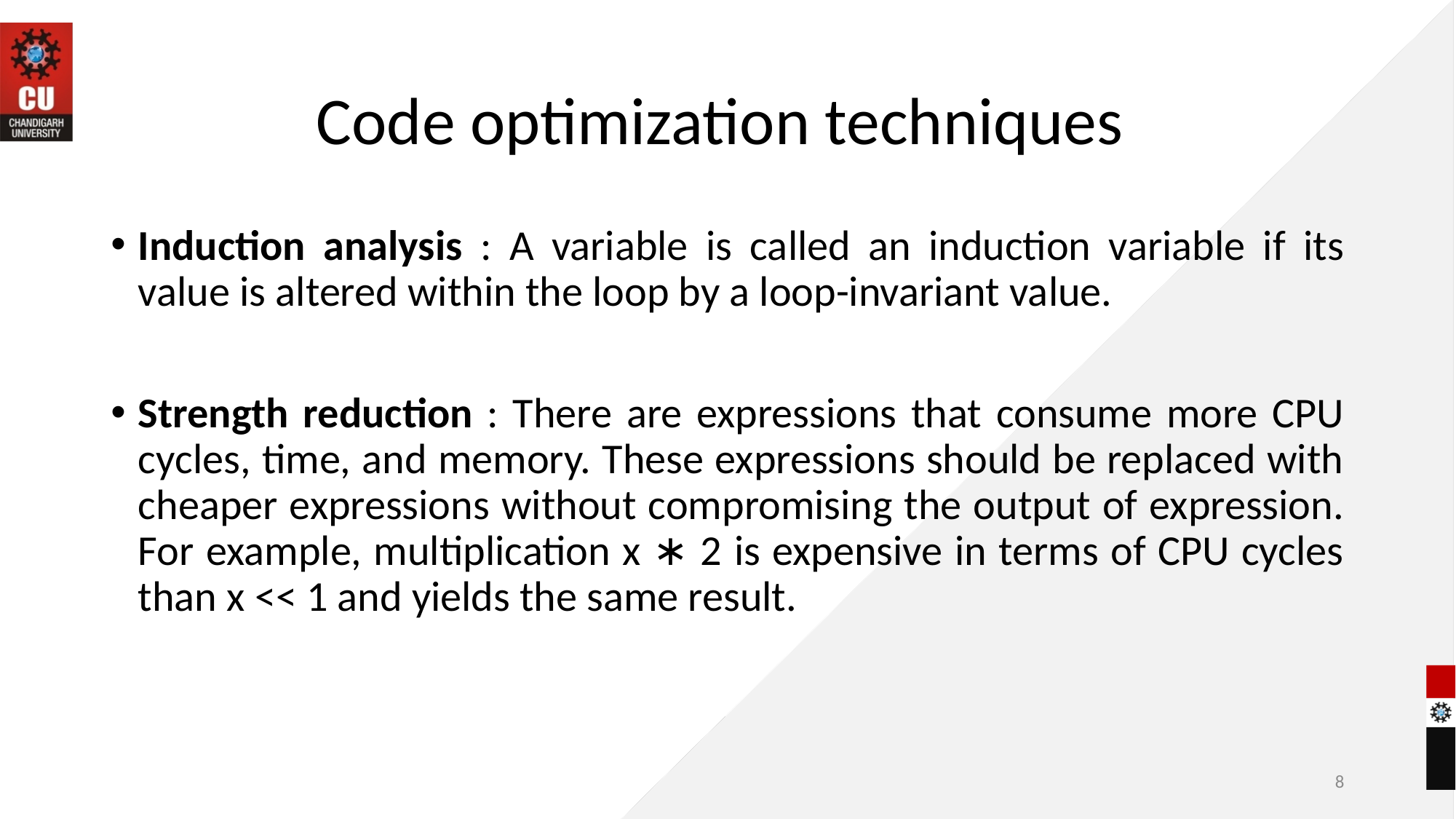

# Code optimization techniques
Induction analysis : A variable is called an induction variable if its value is altered within the loop by a loop-invariant value.

Strength reduction : There are expressions that consume more CPU cycles, time, and memory. These expressions should be replaced with cheaper expressions without compromising the output of expression. For example, multiplication x ∗ 2 is expensive in terms of CPU cycles than x << 1 and yields the same result.
8